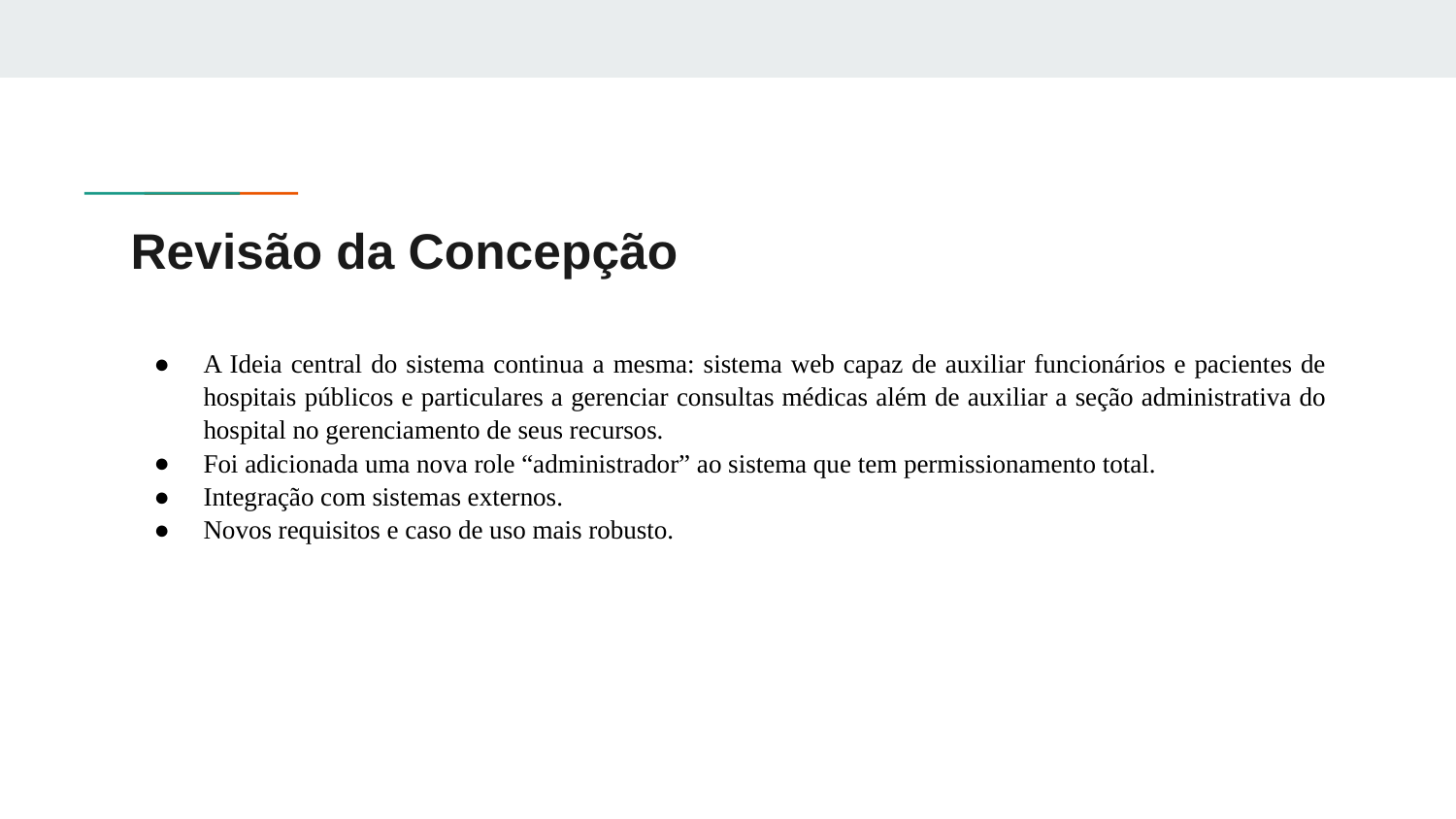

# Revisão da Concepção
A Ideia central do sistema continua a mesma: sistema web capaz de auxiliar funcionários e pacientes de hospitais públicos e particulares a gerenciar consultas médicas além de auxiliar a seção administrativa do hospital no gerenciamento de seus recursos.
Foi adicionada uma nova role “administrador” ao sistema que tem permissionamento total.
Integração com sistemas externos.
Novos requisitos e caso de uso mais robusto.